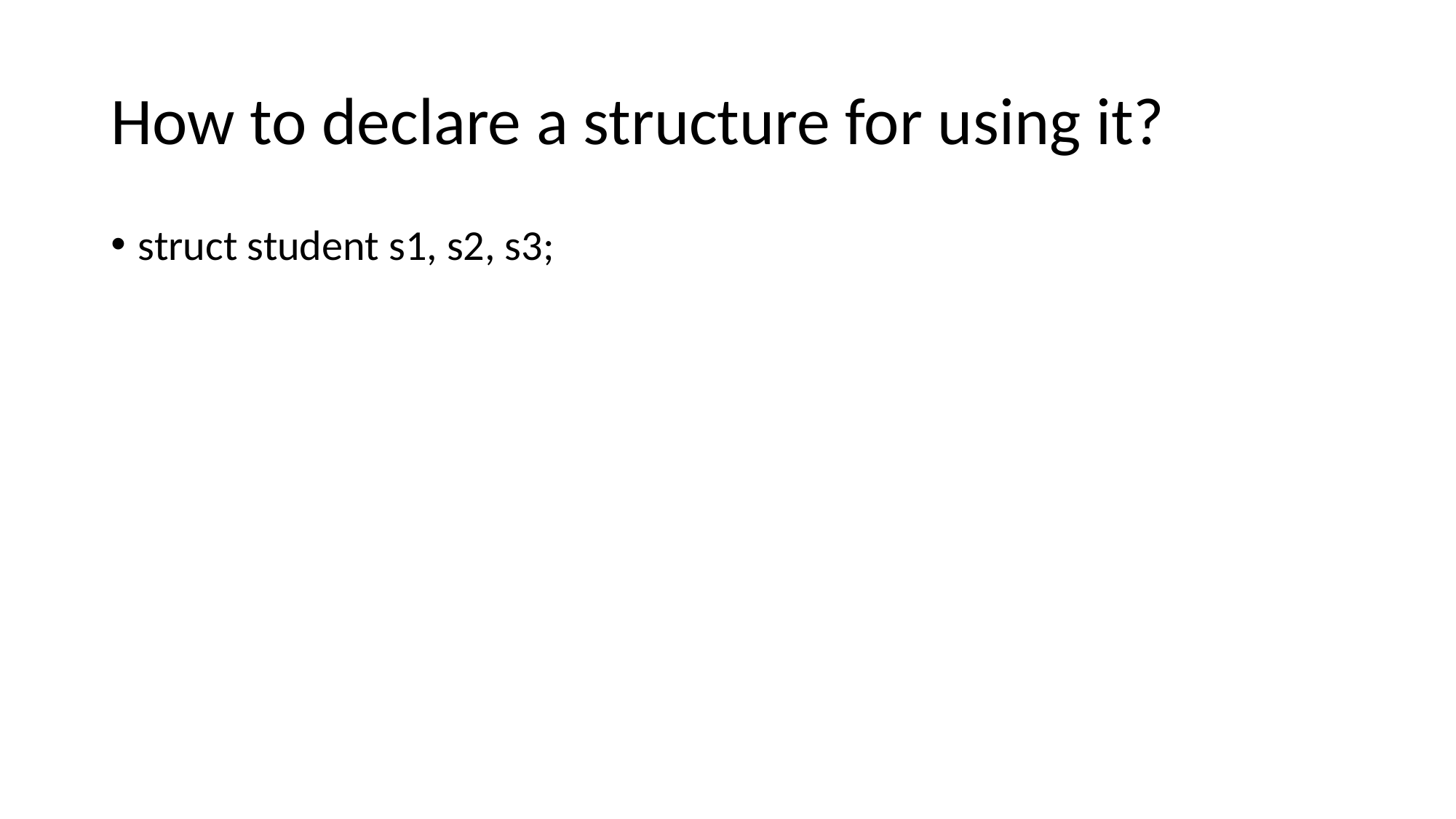

# How to declare a structure for using it?
struct student s1, s2, s3;